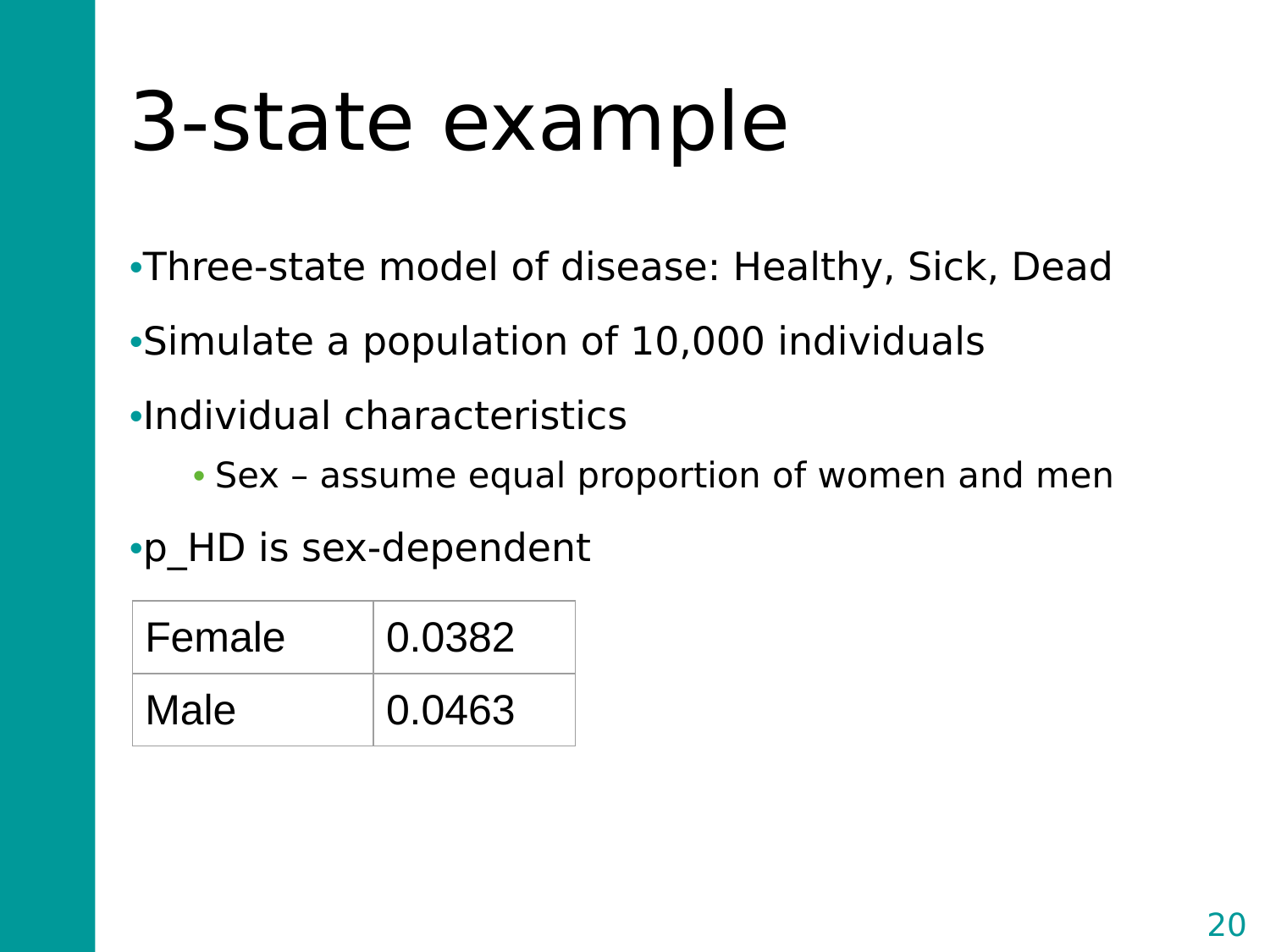

# 3-state example
•Three-state model of disease: Healthy, Sick, Dead
•Simulate a population of 10,000 individuals
•Individual characteristics
• Sex – assume equal proportion of women and men
•p_HD is sex-dependent
| Female | 0.0382 |
| --- | --- |
| Male | 0.0463 |
20